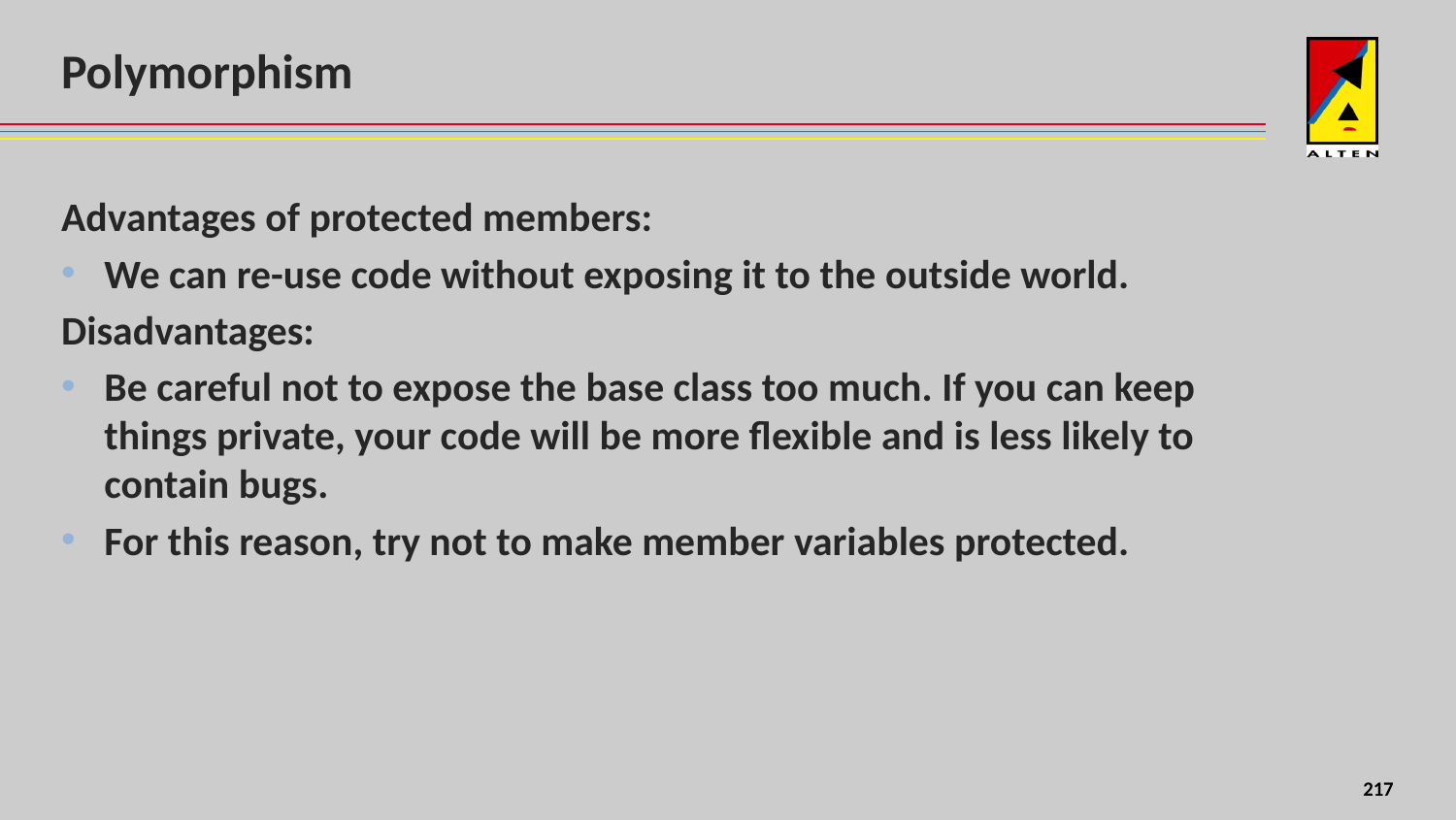

# Polymorphism
Advantages of protected members:
We can re-use code without exposing it to the outside world.
Disadvantages:
Be careful not to expose the base class too much. If you can keep things private, your code will be more flexible and is less likely to contain bugs.
For this reason, try not to make member variables protected.
217